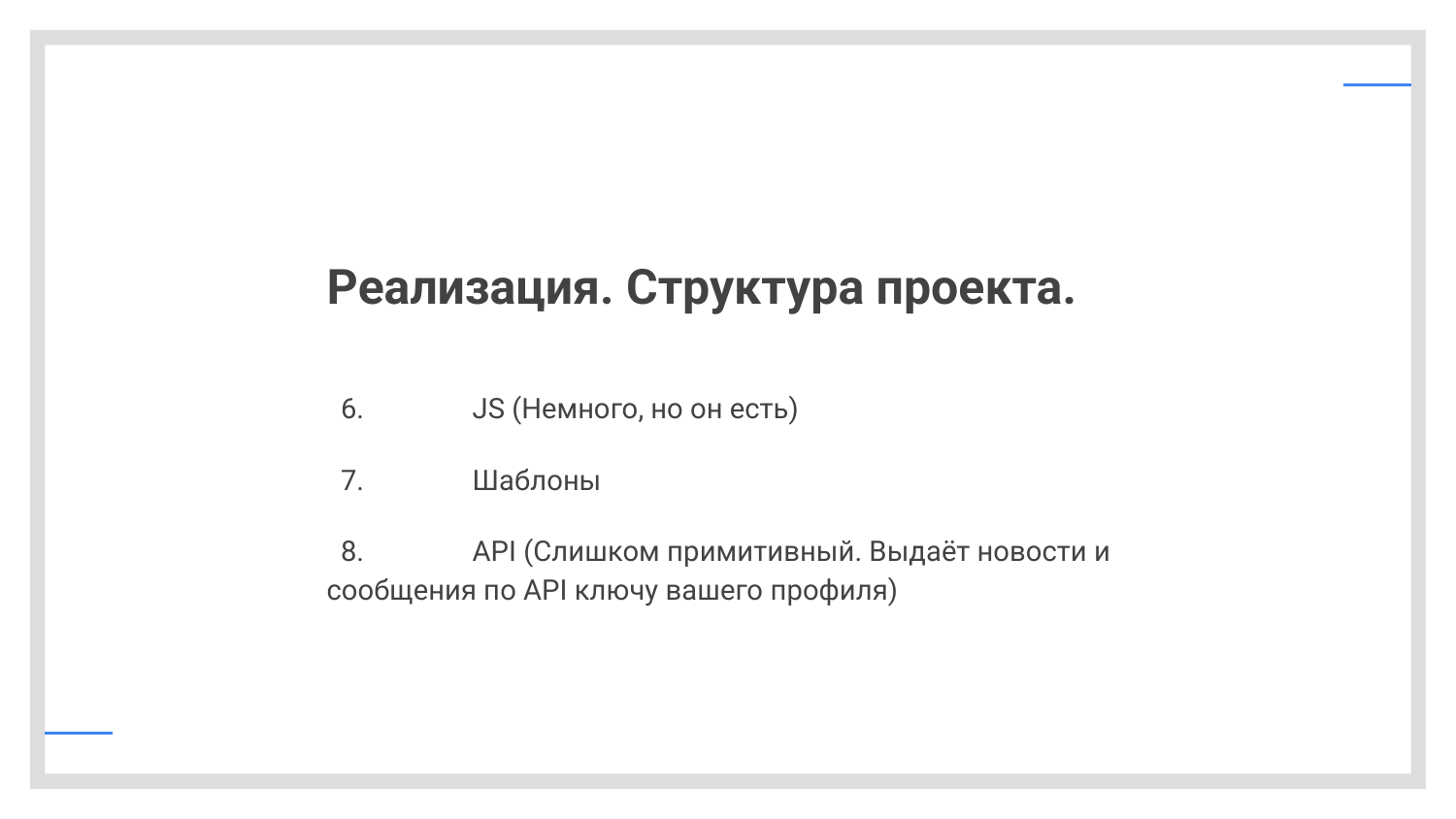

# Реализация. Структура проекта.
  6.	JS (Немного, но он есть)
  7.	Шаблоны
  8.	API (Слишком примитивный. Выдаёт новости и сообщения по API ключу вашего профиля)